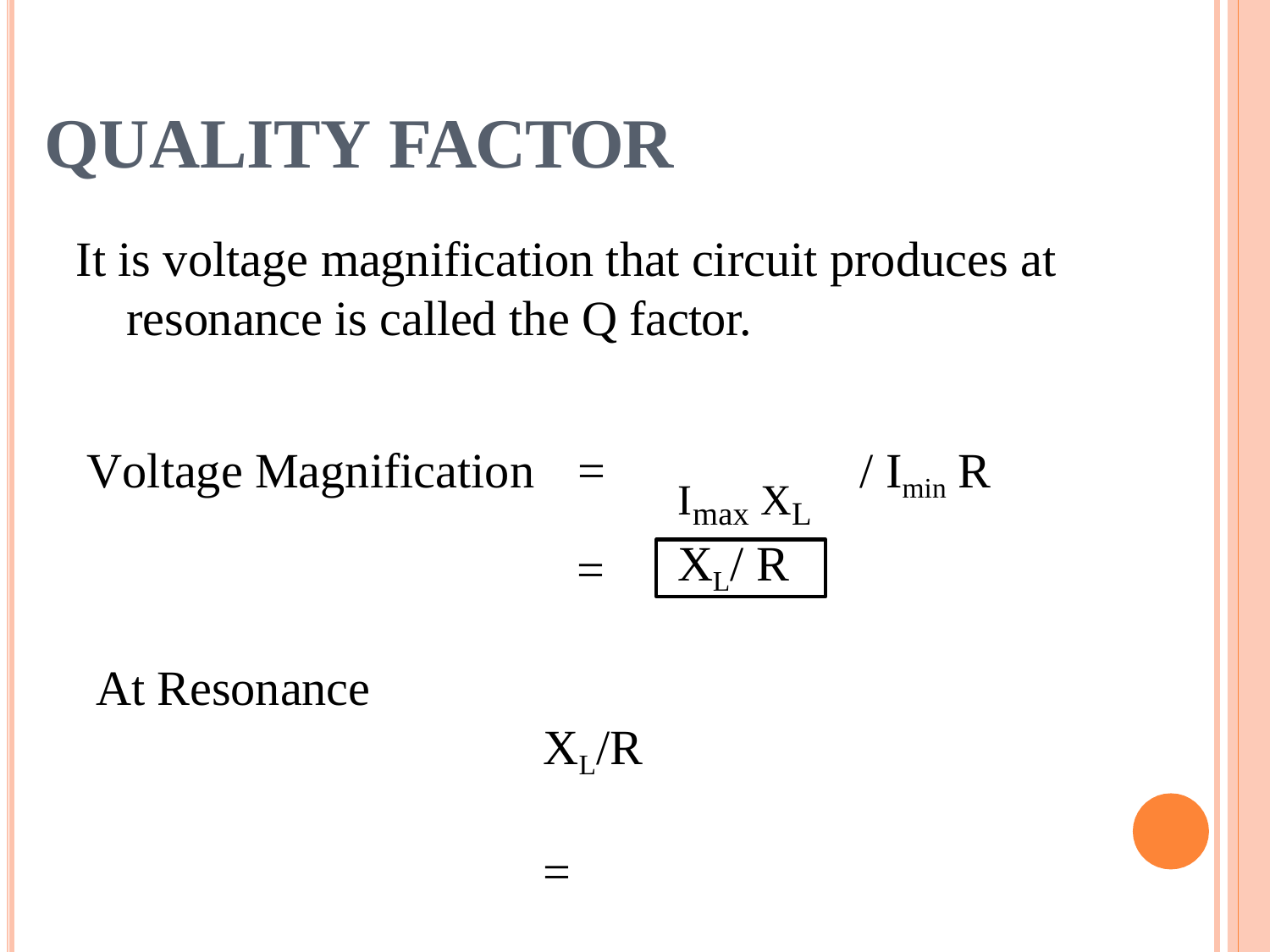

# QUALITY FACTOR
It is voltage magnification that circuit produces at  resonance is called the Q factor.
Voltage Magnification	=
=
/ Imin R
Imax XL
XL/ R
At Resonance
XL/R	=	XC/R
ωrL / R	=	1 / ωrRC